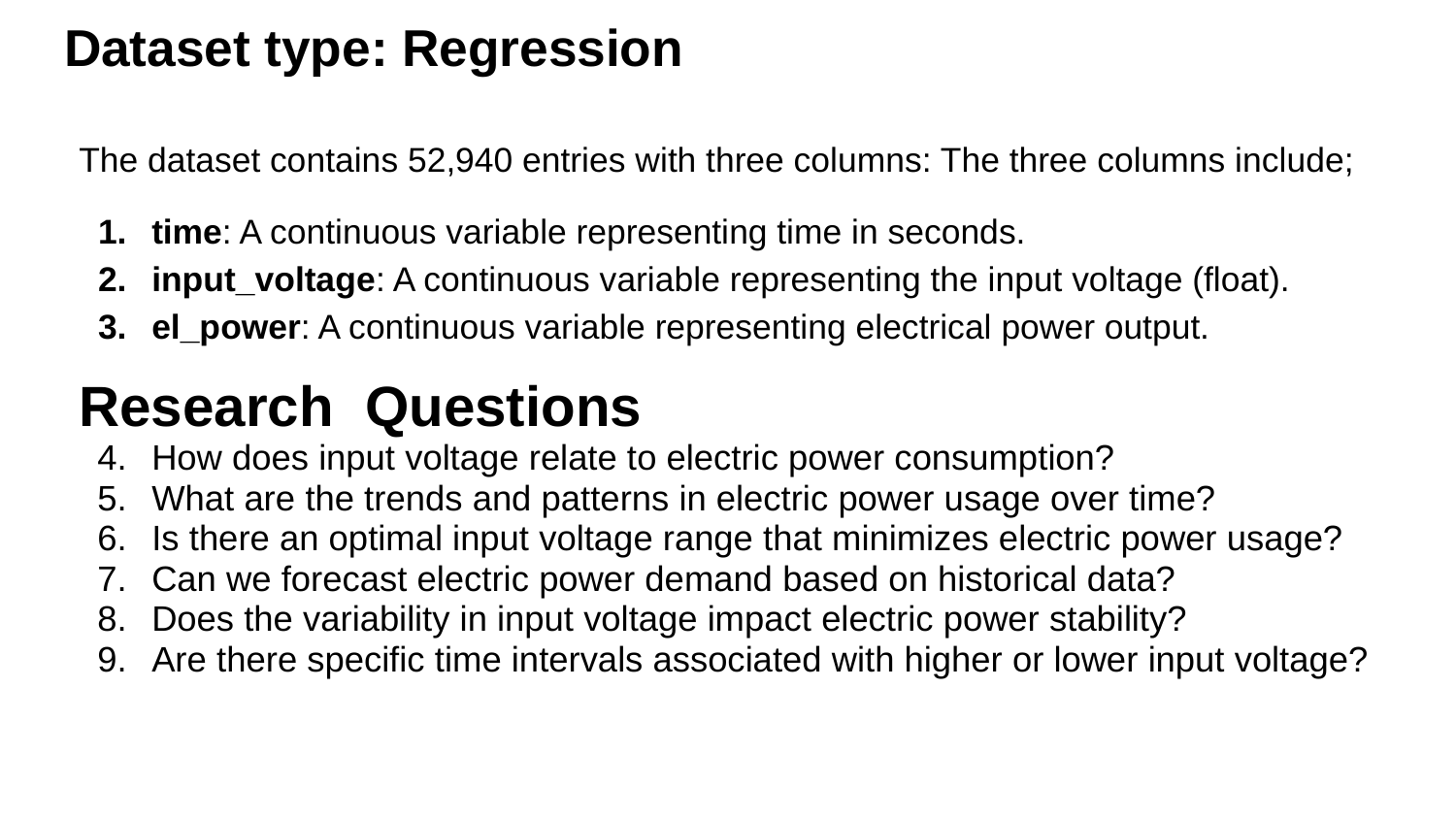

# Dataset type: Regression
The dataset contains 52,940 entries with three columns: The three columns include;
time: A continuous variable representing time in seconds.
input_voltage: A continuous variable representing the input voltage (float).
el_power: A continuous variable representing electrical power output.
Research  Questions
How does input voltage relate to electric power consumption?
What are the trends and patterns in electric power usage over time?
Is there an optimal input voltage range that minimizes electric power usage?
Can we forecast electric power demand based on historical data?
Does the variability in input voltage impact electric power stability?
Are there specific time intervals associated with higher or lower input voltage?